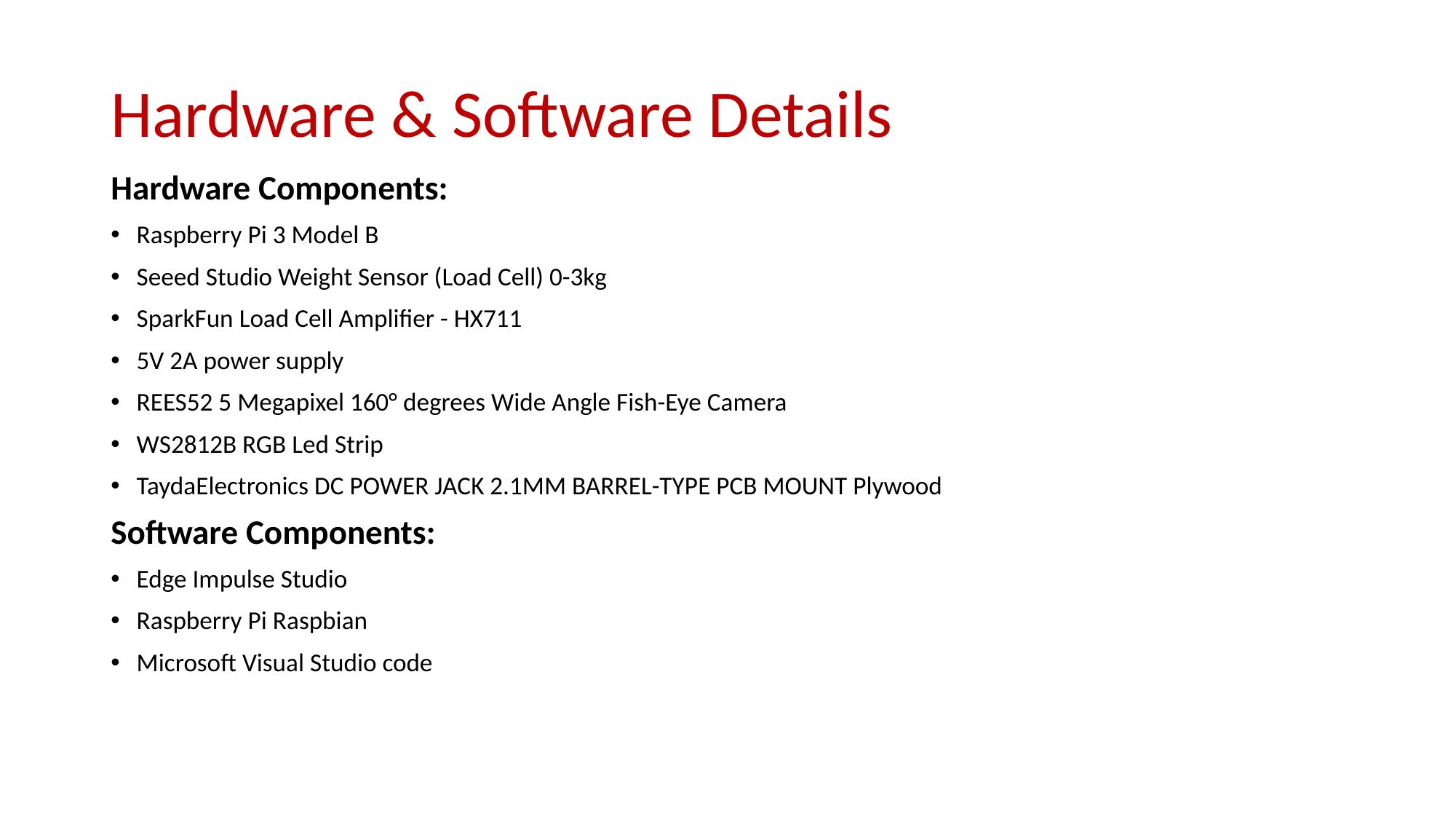

# Hardware & Software Details
Hardware Components:
Raspberry Pi 3 Model B
Seeed Studio Weight Sensor (Load Cell) 0-3kg
SparkFun Load Cell Amplifier - HX711
5V 2A power supply
REES52 5 Megapixel 160° degrees Wide Angle Fish-Eye Camera
WS2812B RGB Led Strip
TaydaElectronics DC POWER JACK 2.1MM BARREL-TYPE PCB MOUNT Plywood
Software Components:
Edge Impulse Studio
Raspberry Pi Raspbian
Microsoft Visual Studio code